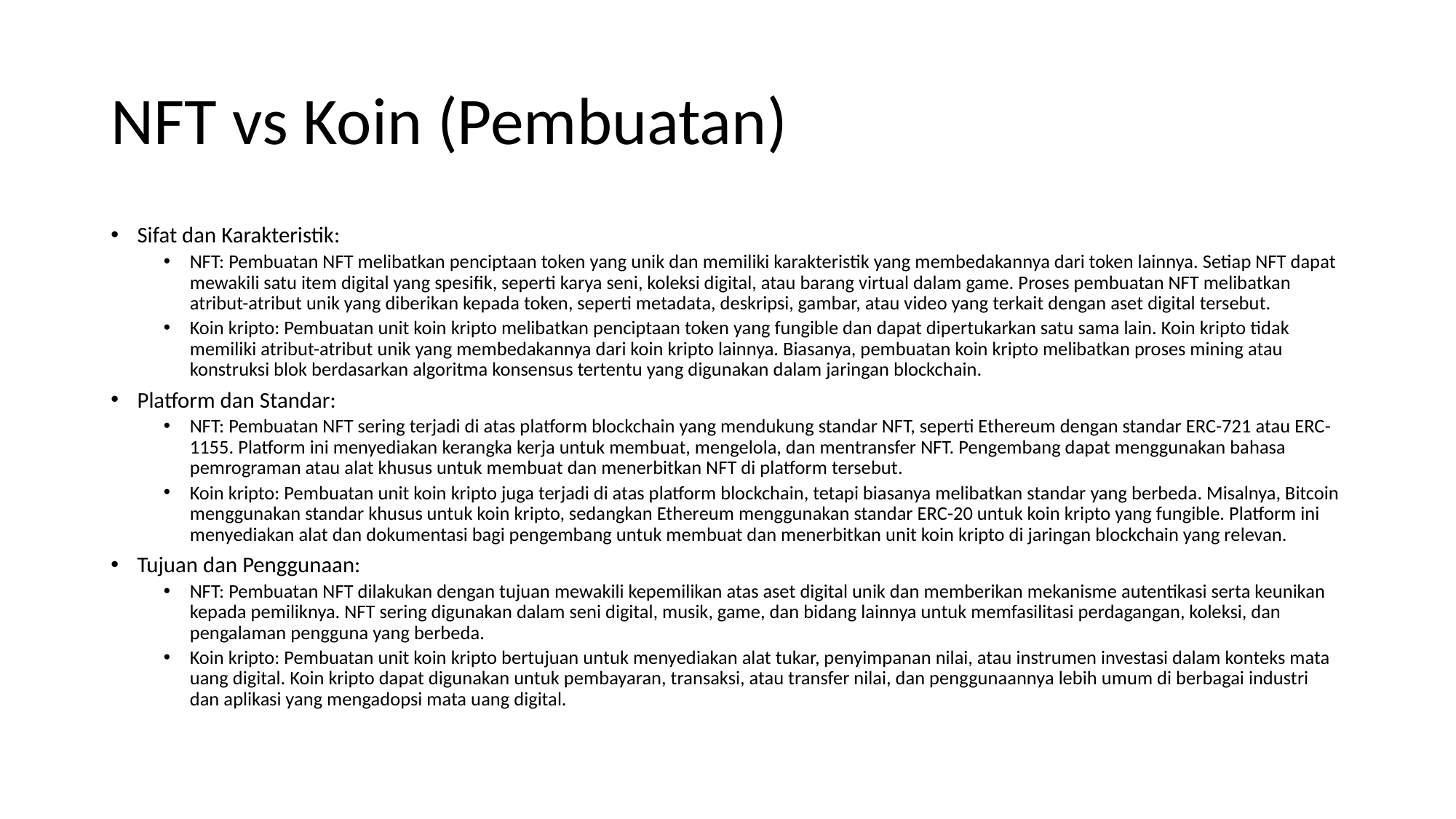

# NFT vs Koin (Pembuatan)
Sifat dan Karakteristik:
NFT: Pembuatan NFT melibatkan penciptaan token yang unik dan memiliki karakteristik yang membedakannya dari token lainnya. Setiap NFT dapat mewakili satu item digital yang spesifik, seperti karya seni, koleksi digital, atau barang virtual dalam game. Proses pembuatan NFT melibatkan atribut-atribut unik yang diberikan kepada token, seperti metadata, deskripsi, gambar, atau video yang terkait dengan aset digital tersebut.
Koin kripto: Pembuatan unit koin kripto melibatkan penciptaan token yang fungible dan dapat dipertukarkan satu sama lain. Koin kripto tidak memiliki atribut-atribut unik yang membedakannya dari koin kripto lainnya. Biasanya, pembuatan koin kripto melibatkan proses mining atau konstruksi blok berdasarkan algoritma konsensus tertentu yang digunakan dalam jaringan blockchain.
Platform dan Standar:
NFT: Pembuatan NFT sering terjadi di atas platform blockchain yang mendukung standar NFT, seperti Ethereum dengan standar ERC-721 atau ERC-1155. Platform ini menyediakan kerangka kerja untuk membuat, mengelola, dan mentransfer NFT. Pengembang dapat menggunakan bahasa pemrograman atau alat khusus untuk membuat dan menerbitkan NFT di platform tersebut.
Koin kripto: Pembuatan unit koin kripto juga terjadi di atas platform blockchain, tetapi biasanya melibatkan standar yang berbeda. Misalnya, Bitcoin menggunakan standar khusus untuk koin kripto, sedangkan Ethereum menggunakan standar ERC-20 untuk koin kripto yang fungible. Platform ini menyediakan alat dan dokumentasi bagi pengembang untuk membuat dan menerbitkan unit koin kripto di jaringan blockchain yang relevan.
Tujuan dan Penggunaan:
NFT: Pembuatan NFT dilakukan dengan tujuan mewakili kepemilikan atas aset digital unik dan memberikan mekanisme autentikasi serta keunikan kepada pemiliknya. NFT sering digunakan dalam seni digital, musik, game, dan bidang lainnya untuk memfasilitasi perdagangan, koleksi, dan pengalaman pengguna yang berbeda.
Koin kripto: Pembuatan unit koin kripto bertujuan untuk menyediakan alat tukar, penyimpanan nilai, atau instrumen investasi dalam konteks mata uang digital. Koin kripto dapat digunakan untuk pembayaran, transaksi, atau transfer nilai, dan penggunaannya lebih umum di berbagai industri dan aplikasi yang mengadopsi mata uang digital.